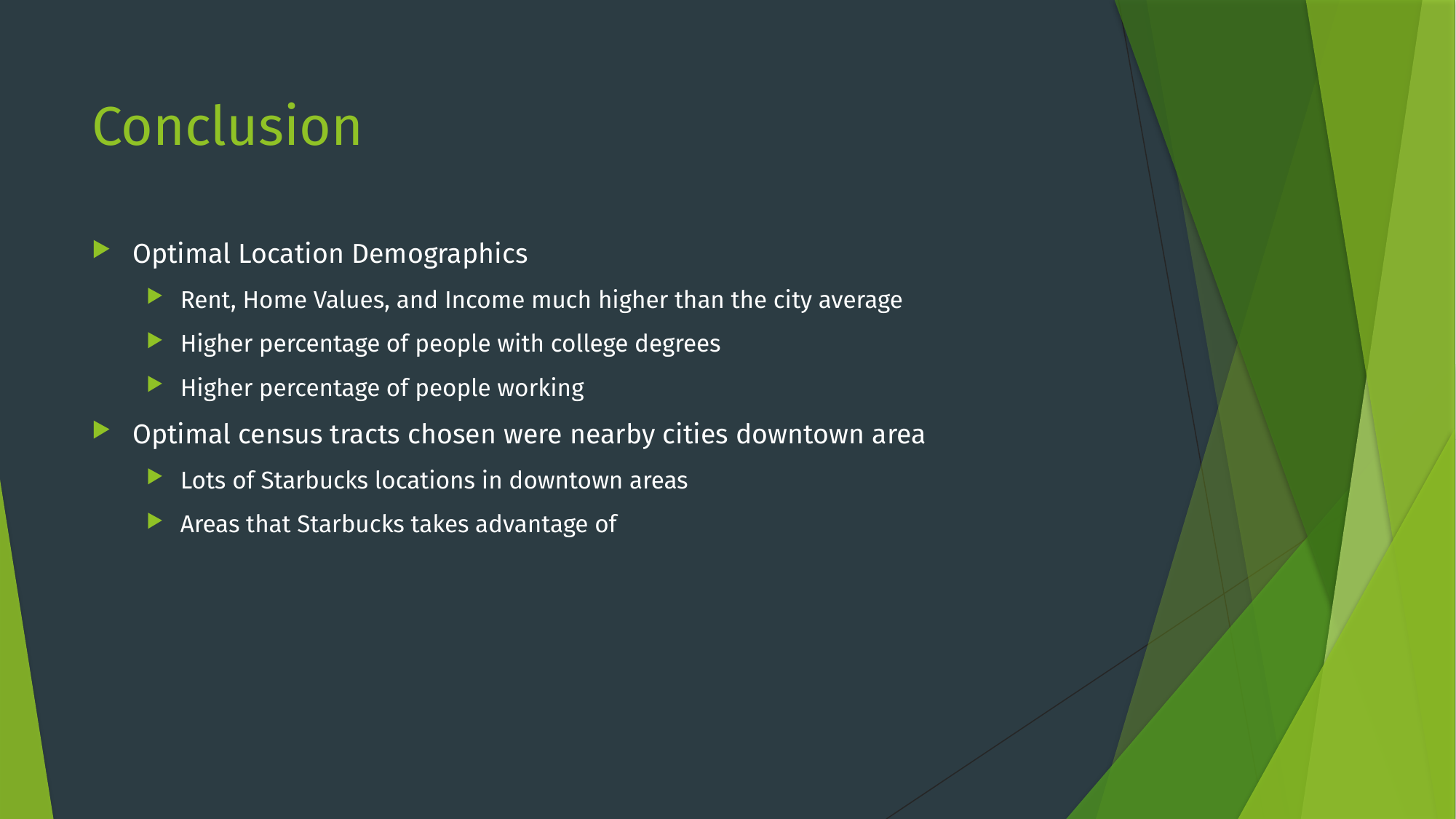

# Conclusion
Optimal Location Demographics
Rent, Home Values, and Income much higher than the city average
Higher percentage of people with college degrees
Higher percentage of people working
Optimal census tracts chosen were nearby cities downtown area
Lots of Starbucks locations in downtown areas
Areas that Starbucks takes advantage of